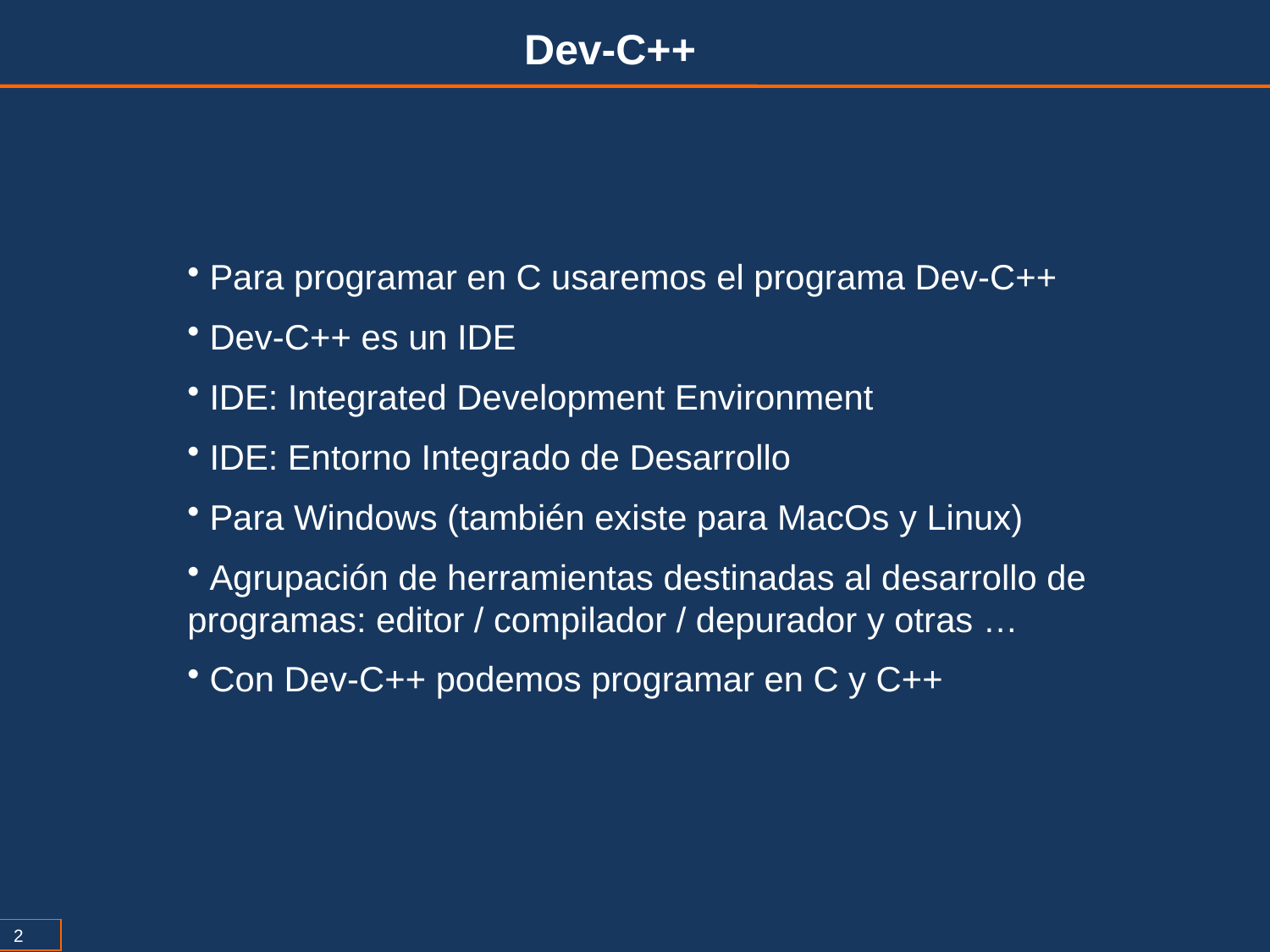

Dev-C++
 Para programar en C usaremos el programa Dev-C++
 Dev-C++ es un IDE
 IDE: Integrated Development Environment
 IDE: Entorno Integrado de Desarrollo
 Para Windows (también existe para MacOs y Linux)
 Agrupación de herramientas destinadas al desarrollo de programas: editor / compilador / depurador y otras …
 Con Dev-C++ podemos programar en C y C++